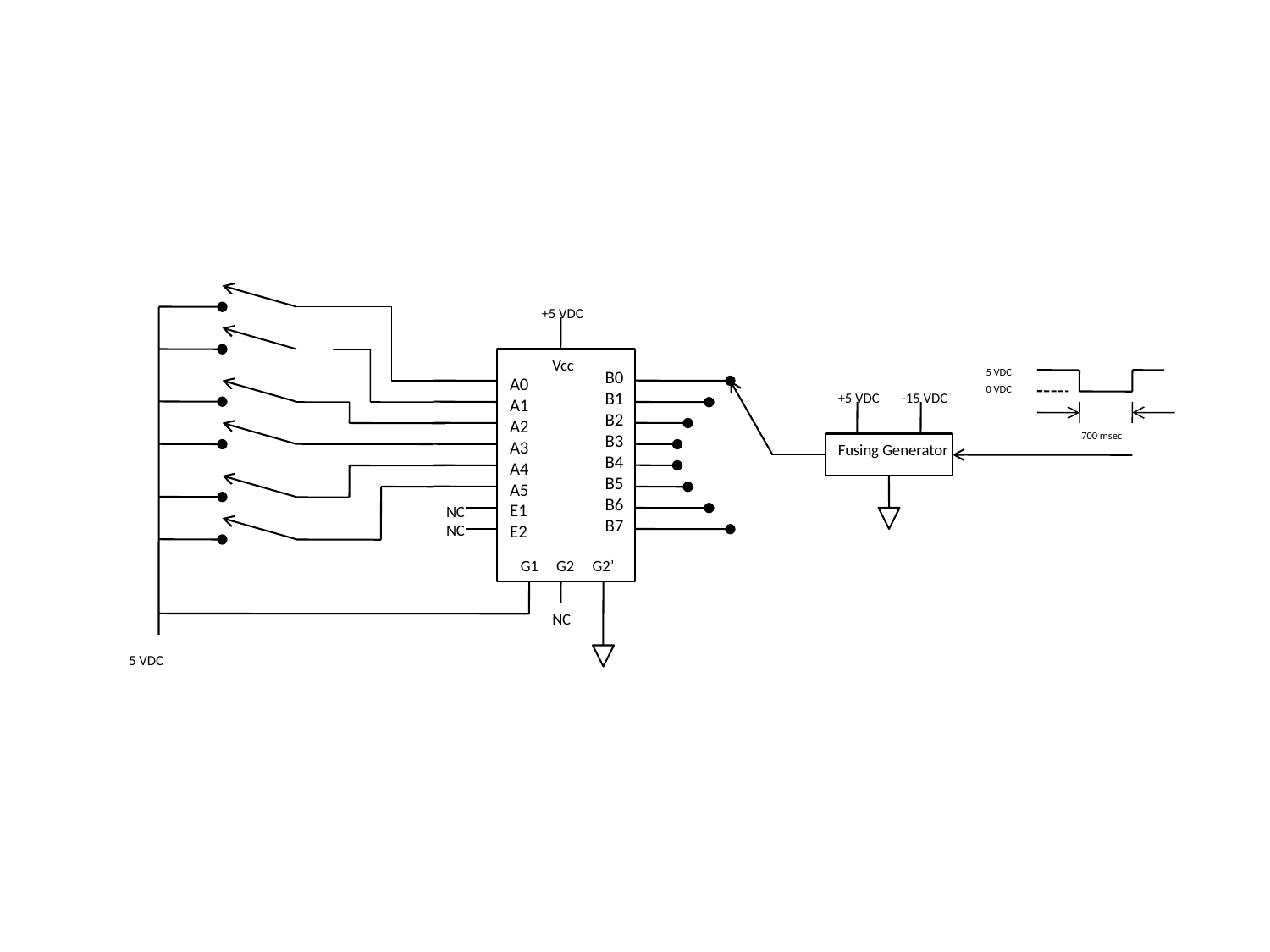

+5 VDC

Vcc
B0
B1
B2
B3
B4
B5
B6
B7
5 VDC
A0
A1
A2
A3
A4
A5
E1
E2
0 VDC
+5 VDC
-15 VDC
700 msec

Fusing Generator

NC
NC

G1     G2     G2’
NC
5 VDC